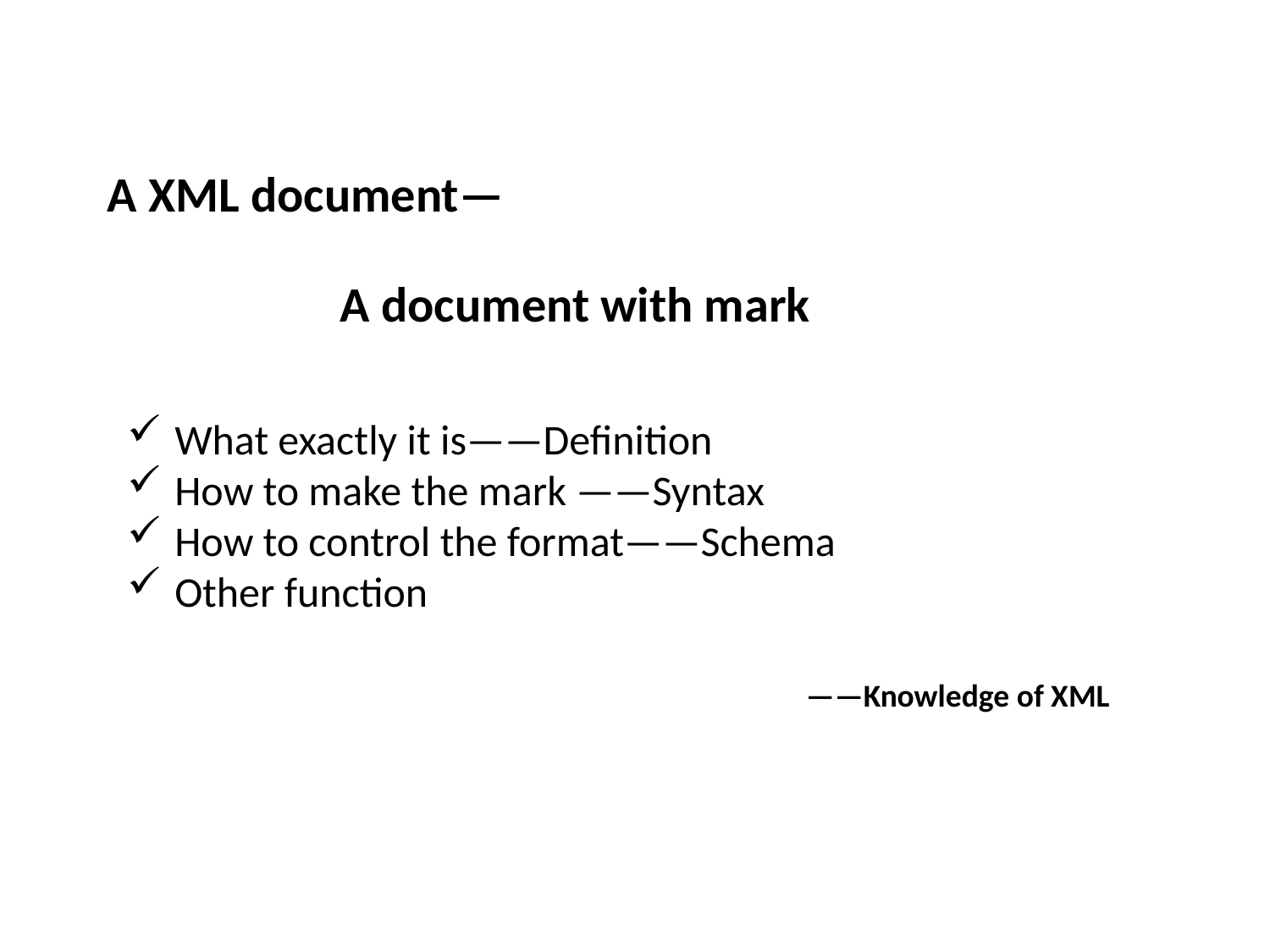

A XML document—
A document with mark
What exactly it is——Definition
How to make the mark ——Syntax
How to control the format——Schema
Other function
——Knowledge of XML